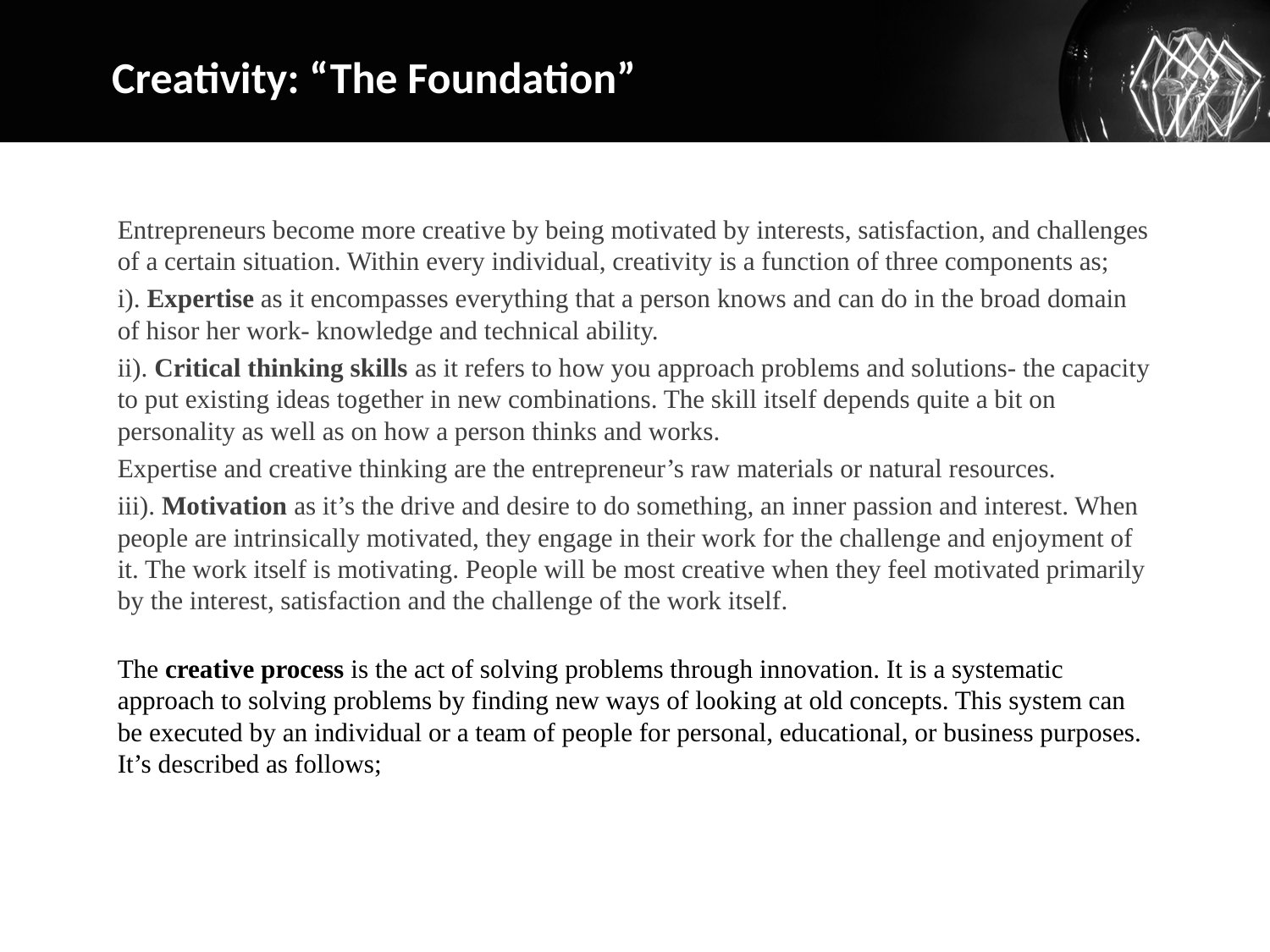

Creativity: “The Foundation”
# Entrepreneurs become more creative by being motivated by interests, satisfaction, and challenges of a certain situation. Within every individual, creativity is a function of three components as;
i). Expertise as it encompasses everything that a person knows and can do in the broad domain of hisor her work- knowledge and technical ability.
ii). Critical thinking skills as it refers to how you approach problems and solutions- the capacity to put existing ideas together in new combinations. The skill itself depends quite a bit on personality as well as on how a person thinks and works.
Expertise and creative thinking are the entrepreneur’s raw materials or natural resources.
iii). Motivation as it’s the drive and desire to do something, an inner passion and interest. When people are intrinsically motivated, they engage in their work for the challenge and enjoyment of it. The work itself is motivating. People will be most creative when they feel motivated primarily by the interest, satisfaction and the challenge of the work itself.

The creative process is the act of solving problems through innovation. It is a systematic approach to solving problems by finding new ways of looking at old concepts. This system can be executed by an individual or a team of people for personal, educational, or business purposes. It’s described as follows;